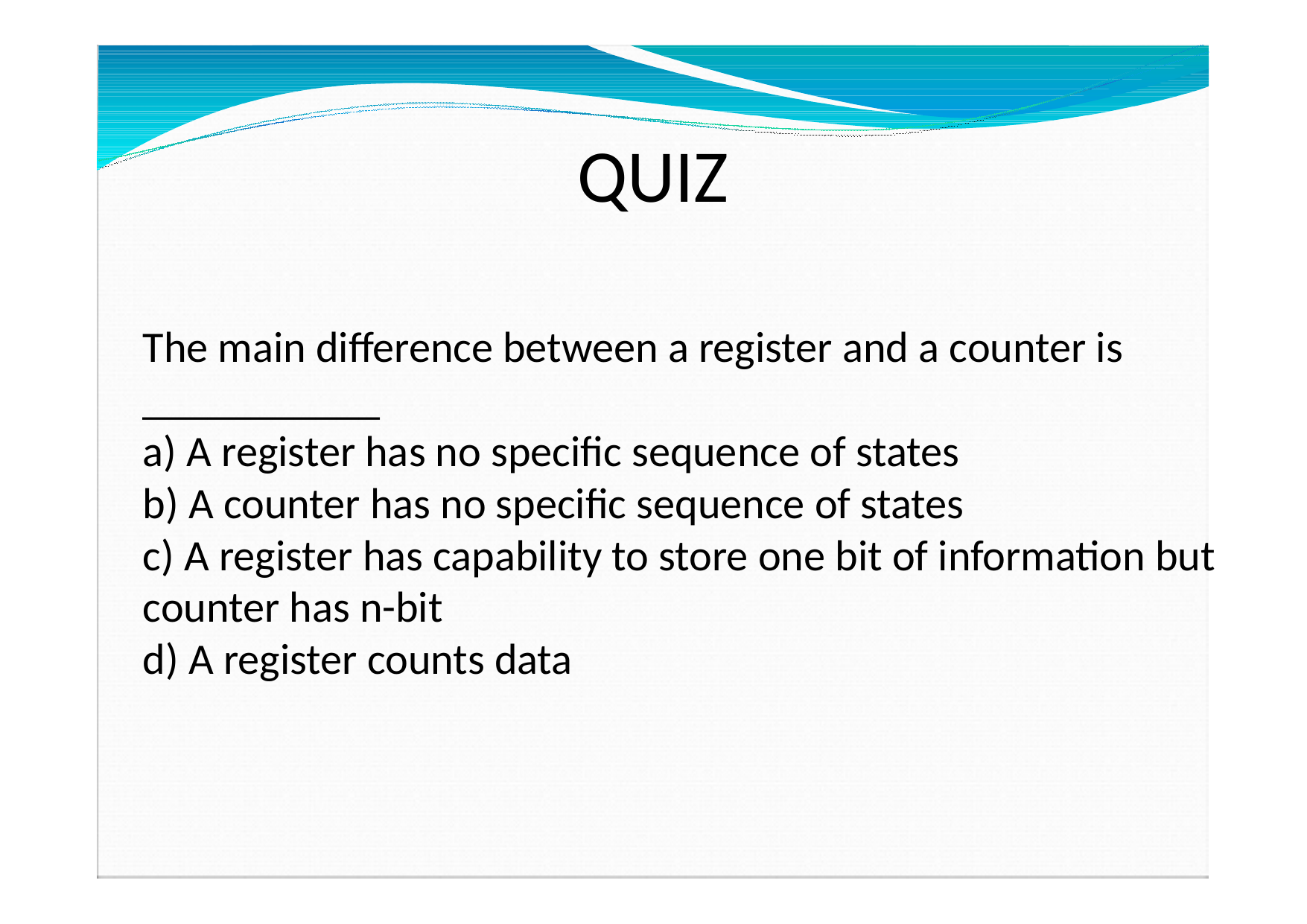

QUIZ
The main difference between a register and a counter is ___________
a) A register has no specific sequence of states
b) A counter has no specific sequence of states
c) A register has capability to store one bit of information but counter has n-bit
d) A register counts data